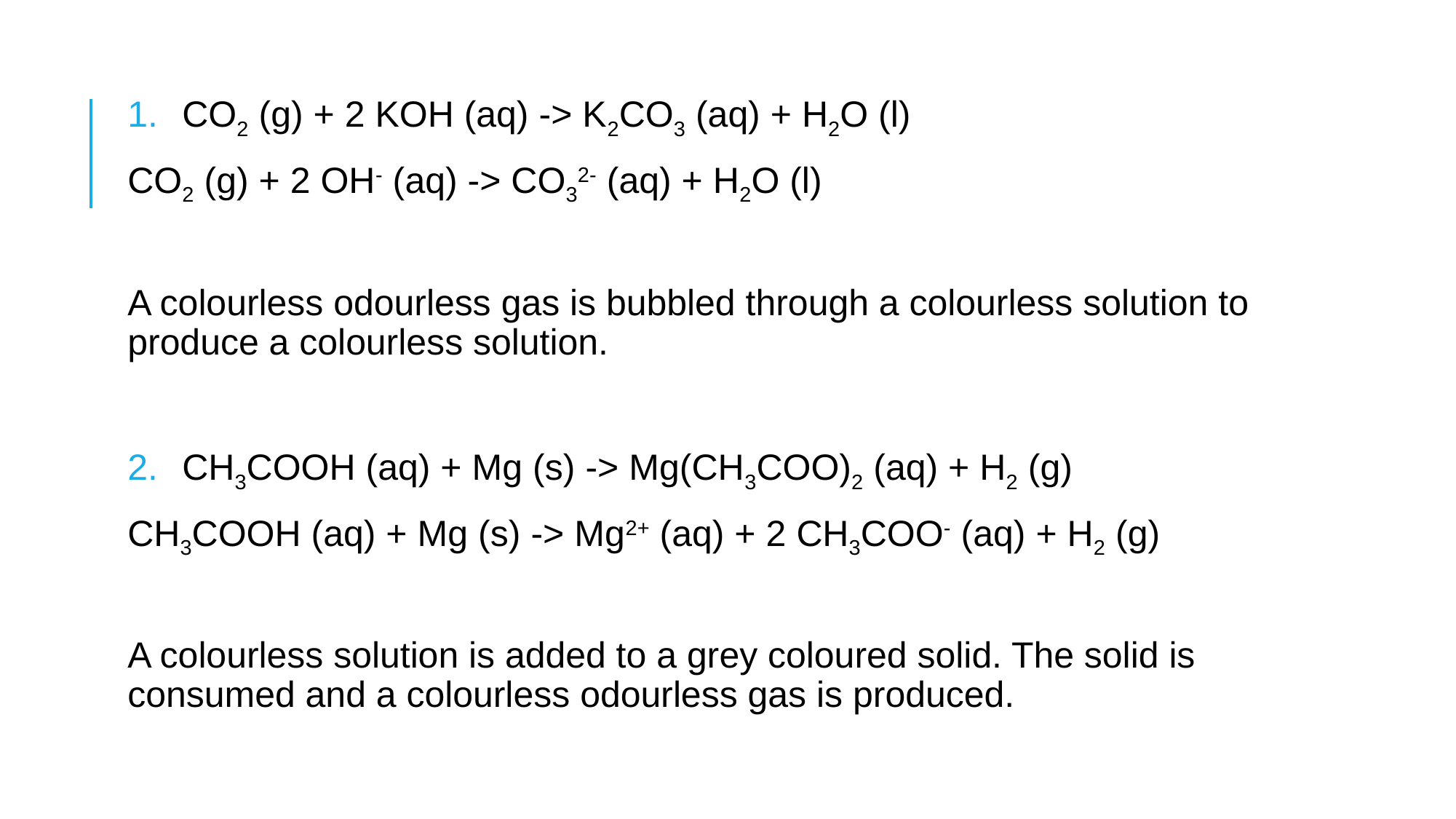

CO2 (g) + 2 KOH (aq) -> K2CO3 (aq) + H2O (l)
CO2 (g) + 2 OH- (aq) -> CO32- (aq) + H2O (l)

A colourless odourless gas is bubbled through a colourless solution to produce a colourless solution.

CH3COOH (aq) + Mg (s) -> Mg(CH3COO)2 (aq) + H2 (g)
CH3COOH (aq) + Mg (s) -> Mg2+ (aq) + 2 CH3COO- (aq) + H2 (g)

A colourless solution is added to a grey coloured solid. The solid is consumed and a colourless odourless gas is produced.